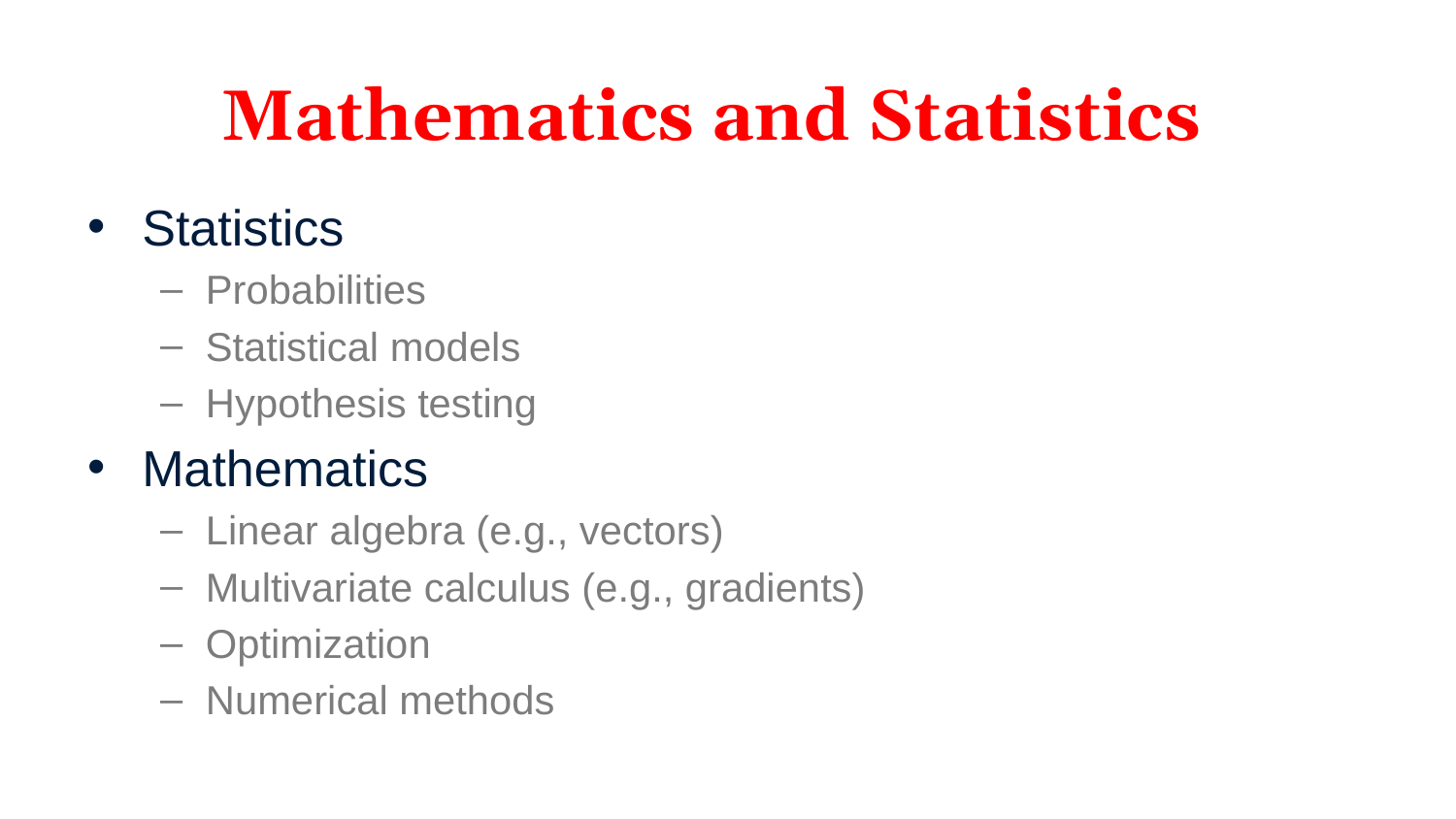

# Mathematics and Statistics
Statistics
Probabilities
Statistical models
Hypothesis testing
Mathematics
Linear algebra (e.g., vectors)
Multivariate calculus (e.g., gradients)
Optimization
Numerical methods